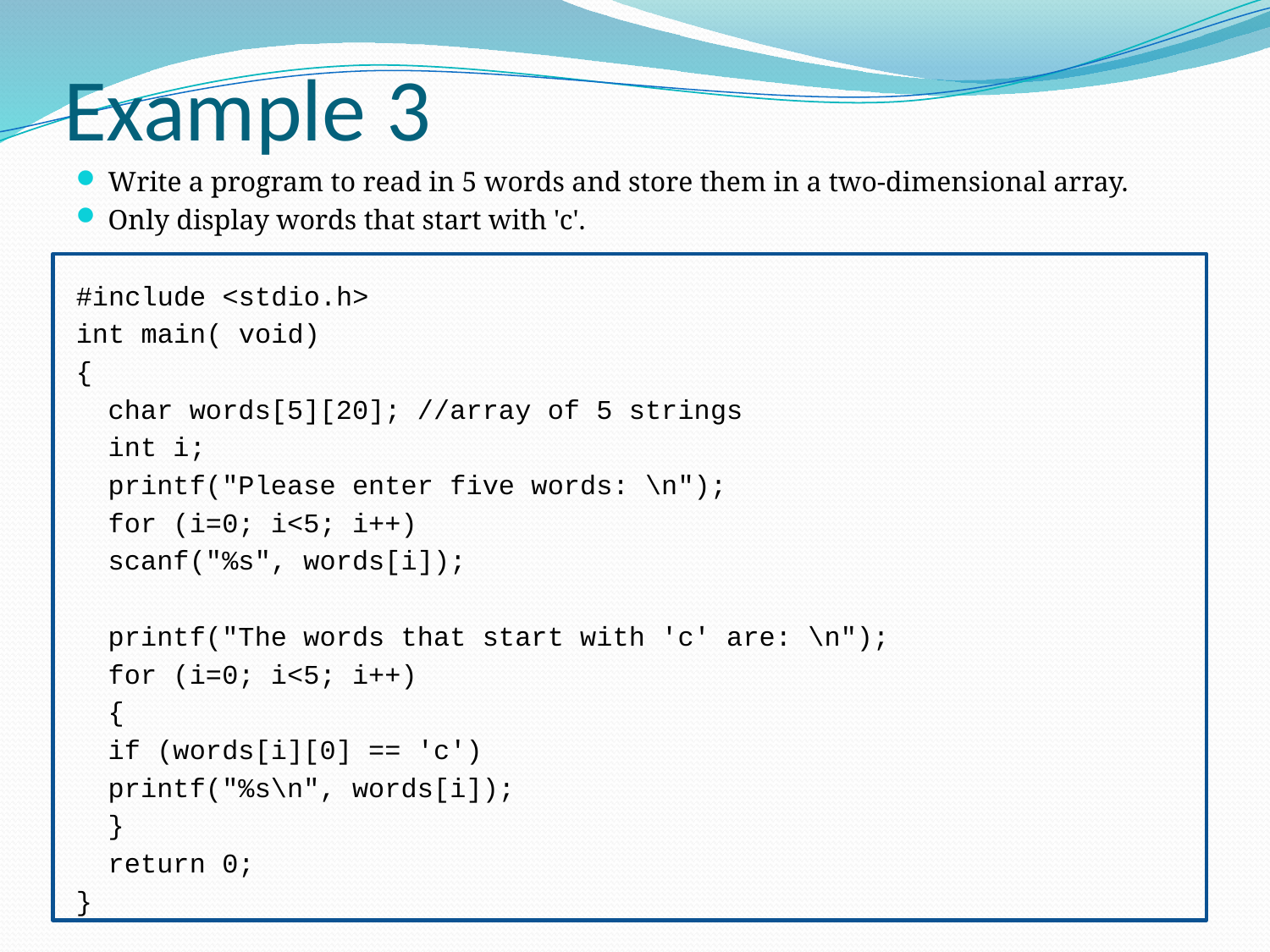

# Example 3
Write a program to read in 5 words and store them in a two-dimensional array.
Only display words that start with 'c'.

#include <stdio.h>
int main( void)
{
	char words[5][20]; //array of 5 strings
	int i;
	printf("Please enter five words: \n");
	for (i=0; i<5; i++)
	scanf("%s", words[i]);

	printf("The words that start with 'c' are: \n");
	for (i=0; i<5; i++)
	{
		if (words[i][0] == 'c')
			printf("%s\n", words[i]);
	}
	return 0;
}